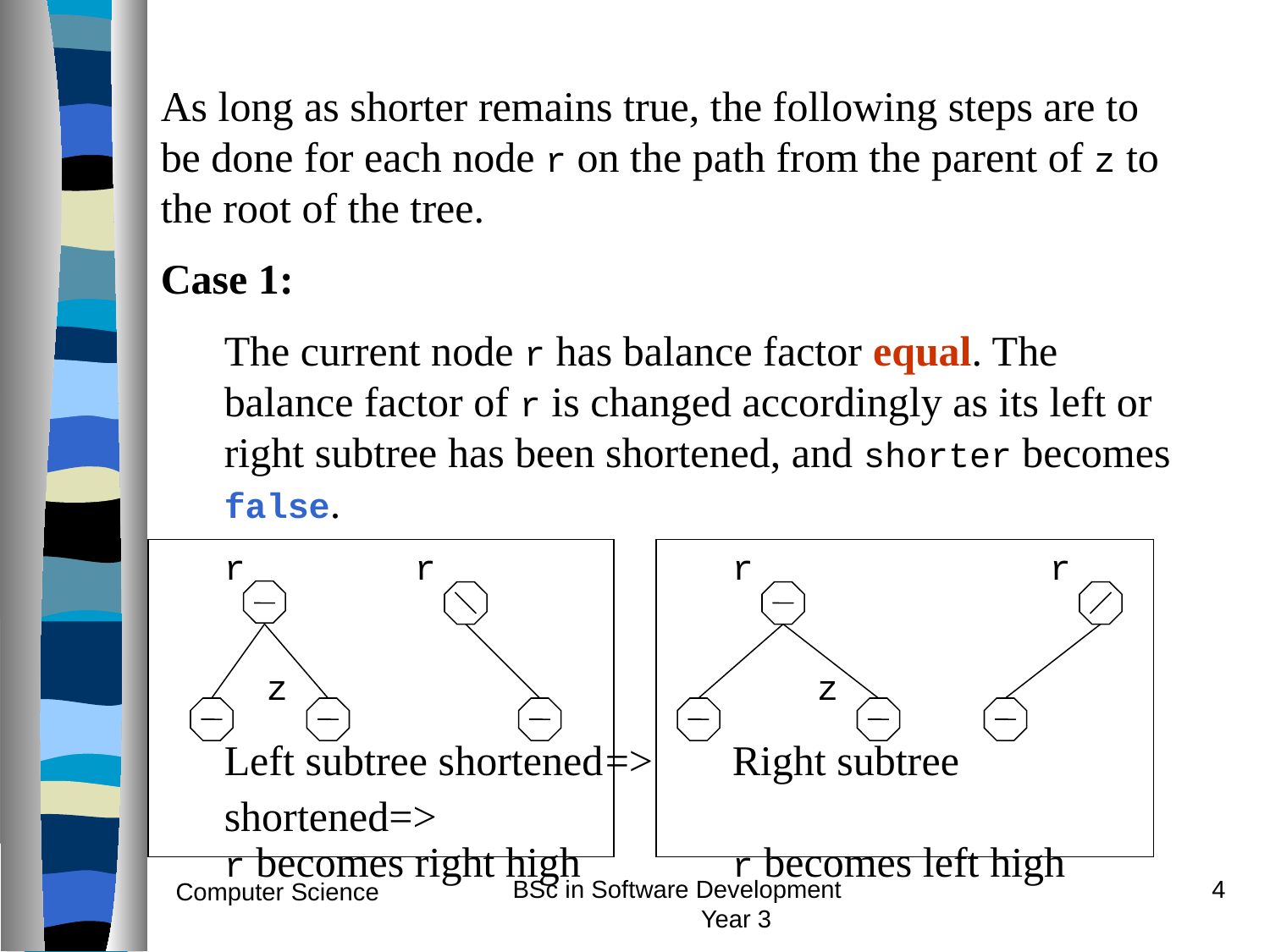

As long as shorter remains true, the following steps are to be done for each node r on the path from the parent of z to the root of the tree.
Case 1:
The current node r has balance factor equal. The balance factor of r is changed accordingly as its left or right subtree has been shortened, and shorter becomes false.
r        r              r              r

  z                         z
Left subtree shortened	=>	Right subtree shortened=>
r becomes right high		r becomes left high

BSc in Software Development                  Year 3
4
Computer Science